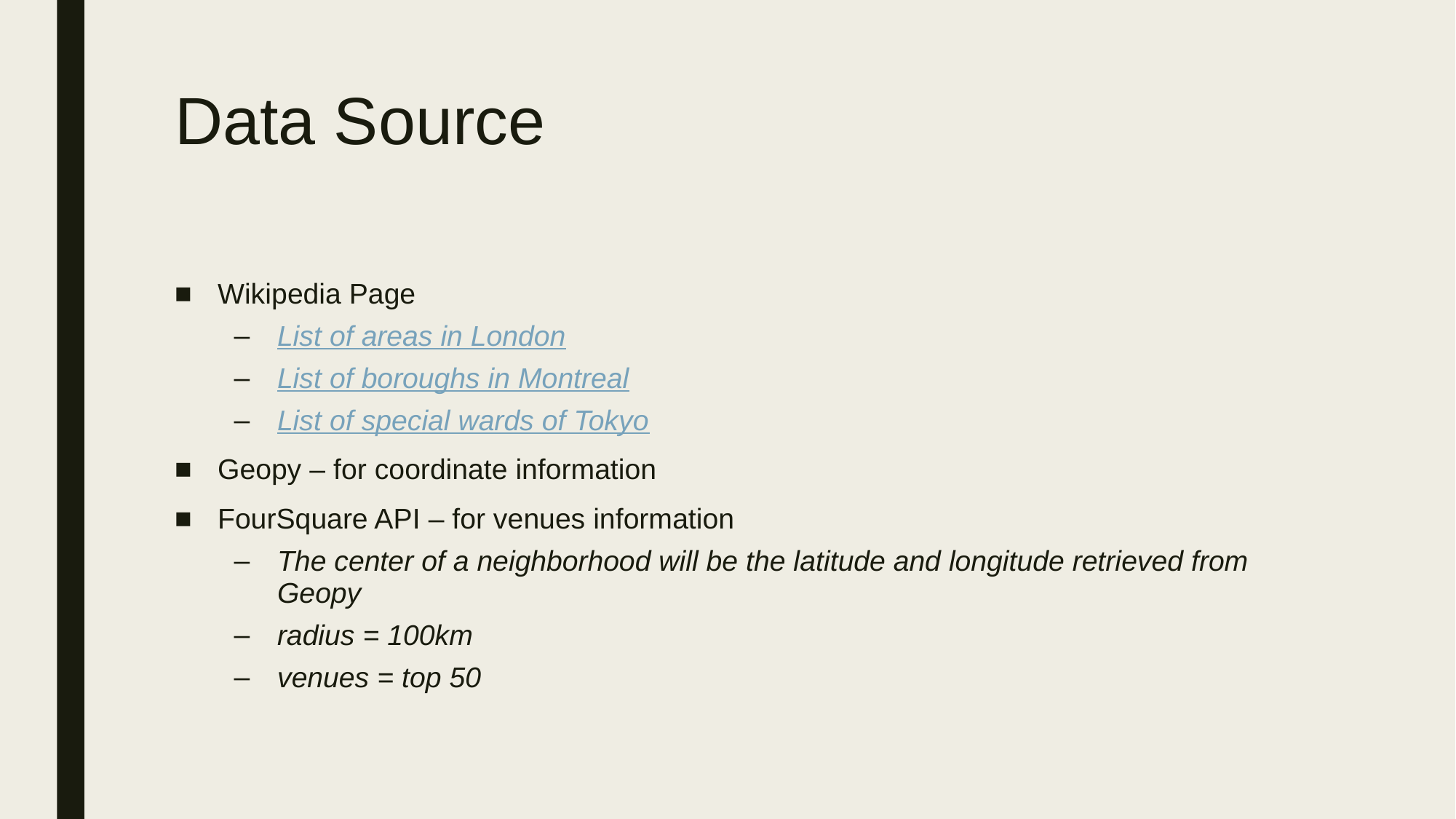

# Data Source
Wikipedia Page
List of areas in London
List of boroughs in Montreal
List of special wards of Tokyo
Geopy – for coordinate information
FourSquare API – for venues information
The center of a neighborhood will be the latitude and longitude retrieved from Geopy
radius = 100km
venues = top 50